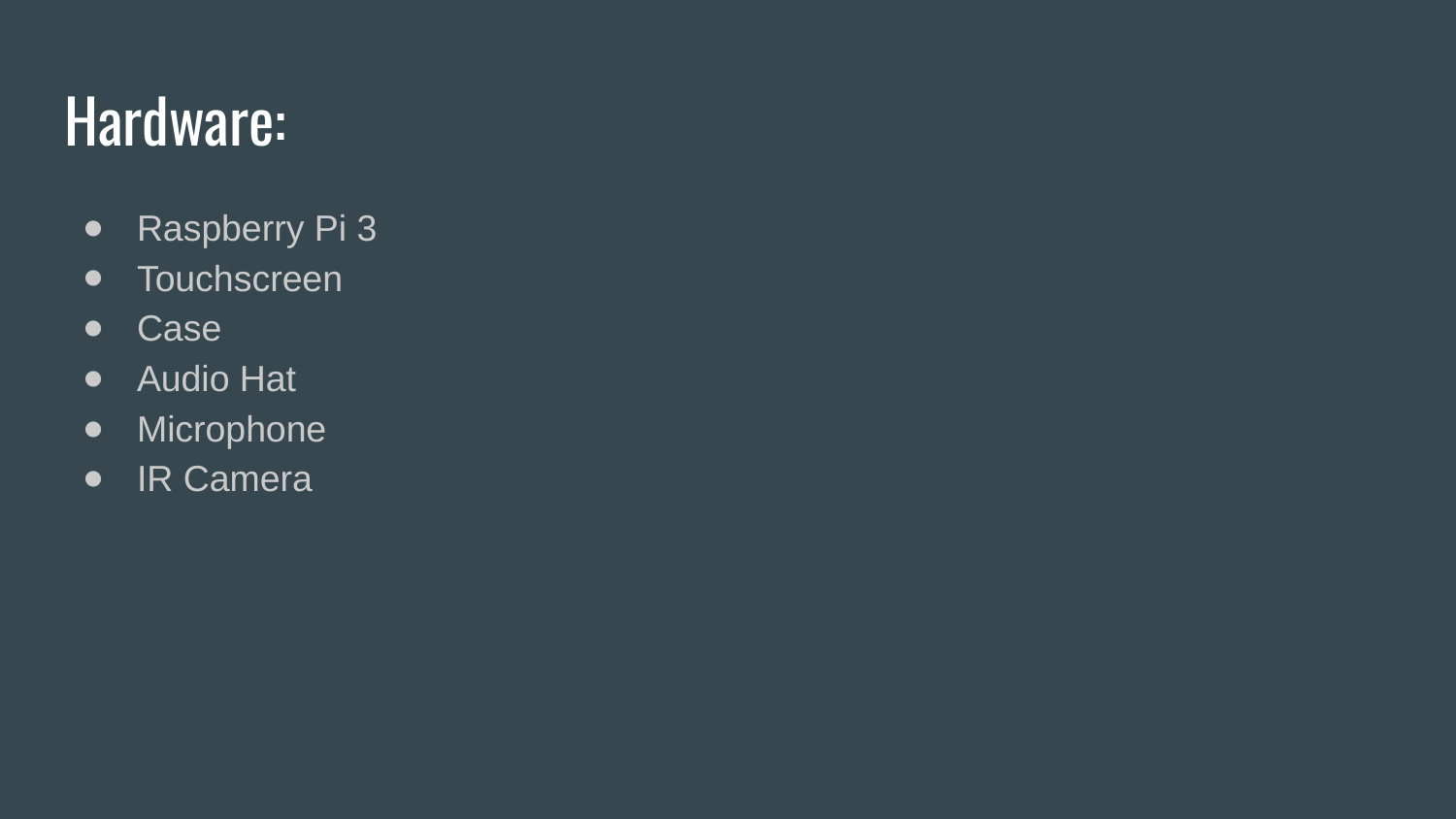

# Hardware:
Raspberry Pi 3
Touchscreen
Case
Audio Hat
Microphone
IR Camera